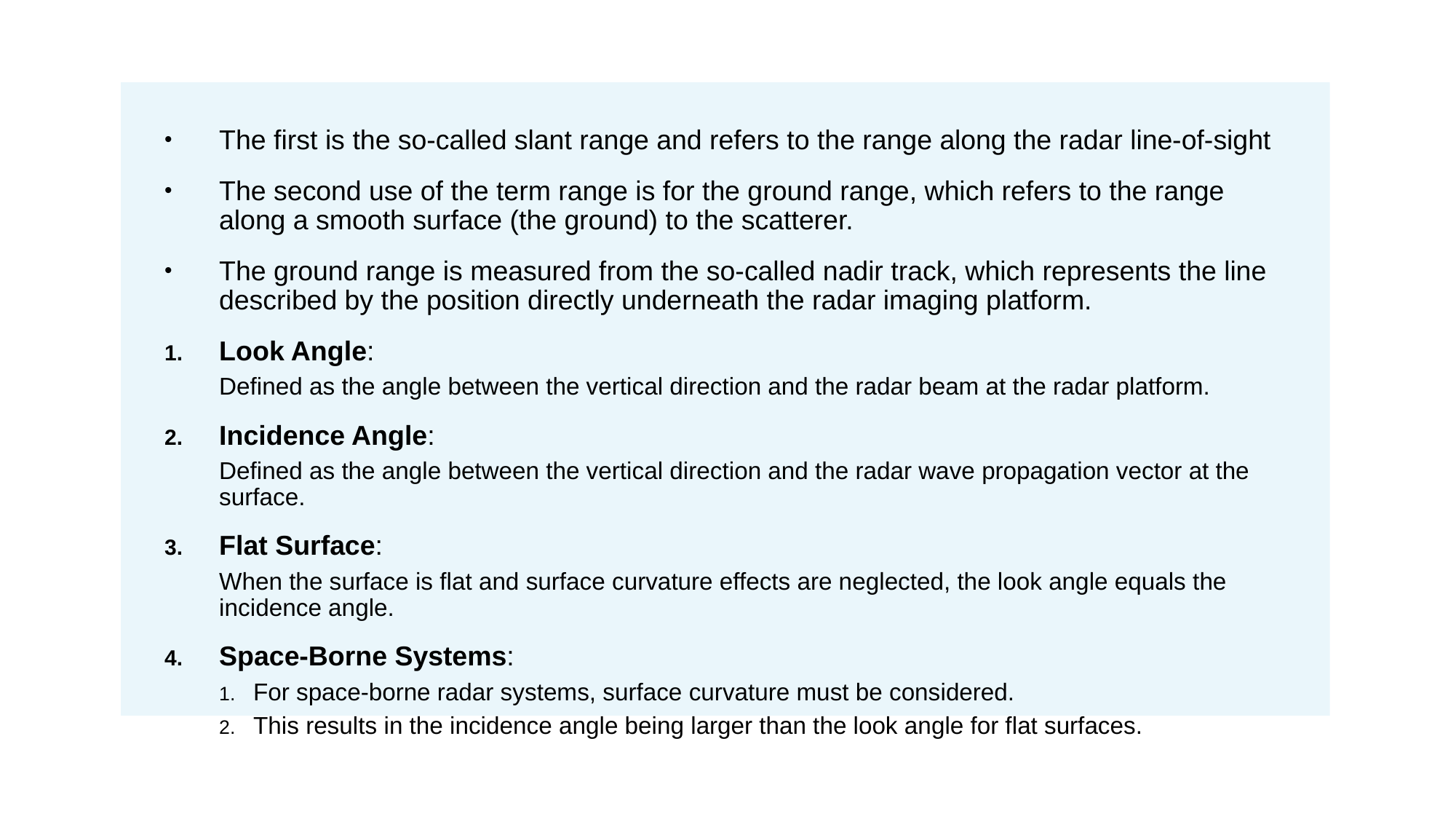

The first is the so-called slant range and refers to the range along the radar line-of-sight
The second use of the term range is for the ground range, which refers to the range along a smooth surface (the ground) to the scatterer.
The ground range is measured from the so-called nadir track, which represents the line described by the position directly underneath the radar imaging platform.
Look Angle:
Defined as the angle between the vertical direction and the radar beam at the radar platform.
Incidence Angle:
Defined as the angle between the vertical direction and the radar wave propagation vector at the surface.
Flat Surface:
When the surface is flat and surface curvature effects are neglected, the look angle equals the incidence angle.
Space-Borne Systems:
For space-borne radar systems, surface curvature must be considered.
This results in the incidence angle being larger than the look angle for flat surfaces.